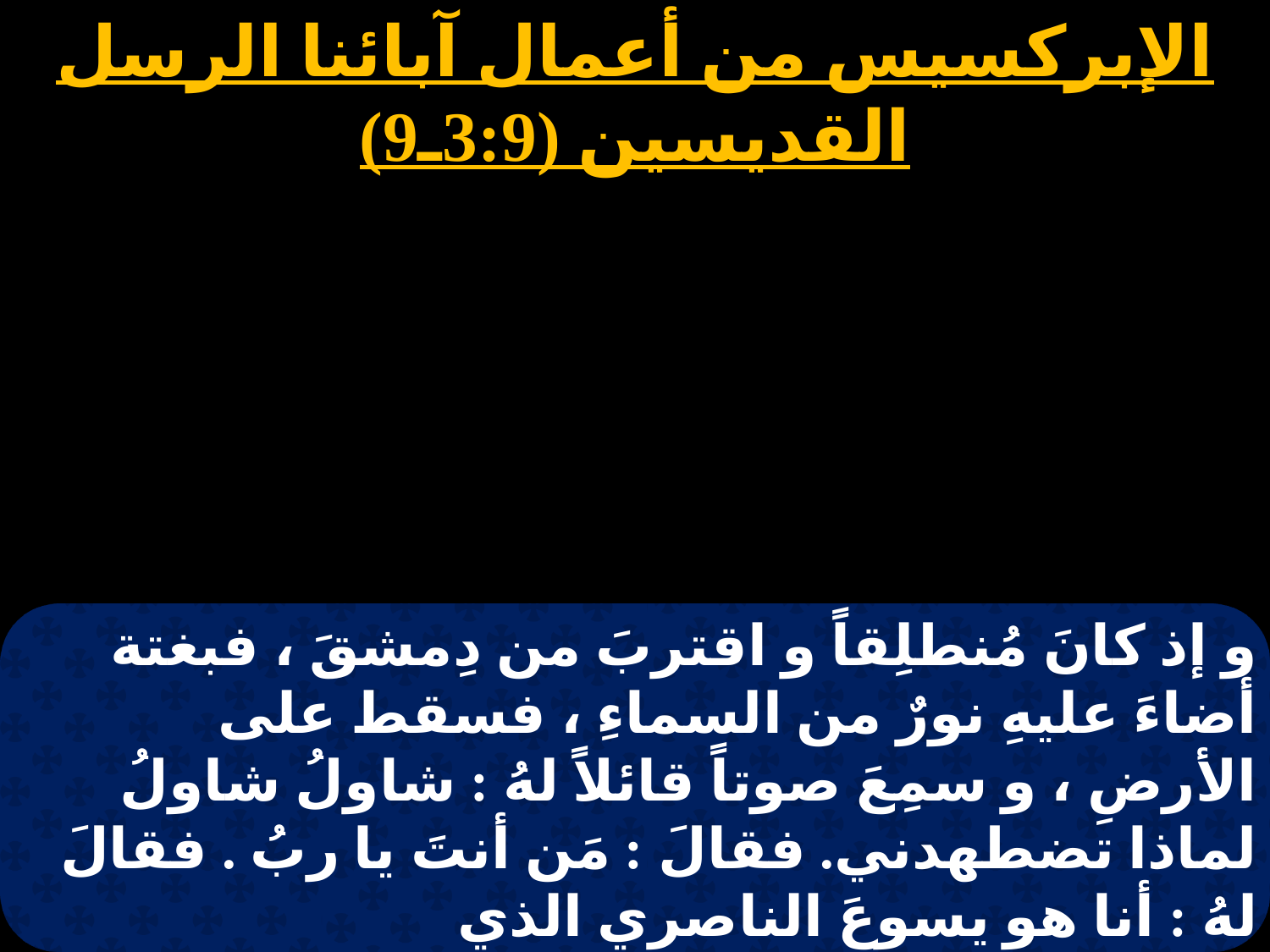

الإبركسيس من أعمال آبائنا الرسل القديسين (3:9ـ9)
و إذ كانَ مُنطلِقاً و اقتربَ من دِمشقَ ، فبغتة أضاءَ عليهِ نورٌ من السماءِ ، فسقط على الأرضِ ، و سمِعَ صوتاً قائلاً لهُ : شاولُ شاولُ لماذا تضطهدني. فقالَ : مَن أنتَ يا ربُ . فقالَ لهُ : أنا هو يسوعَ الناصري الذي